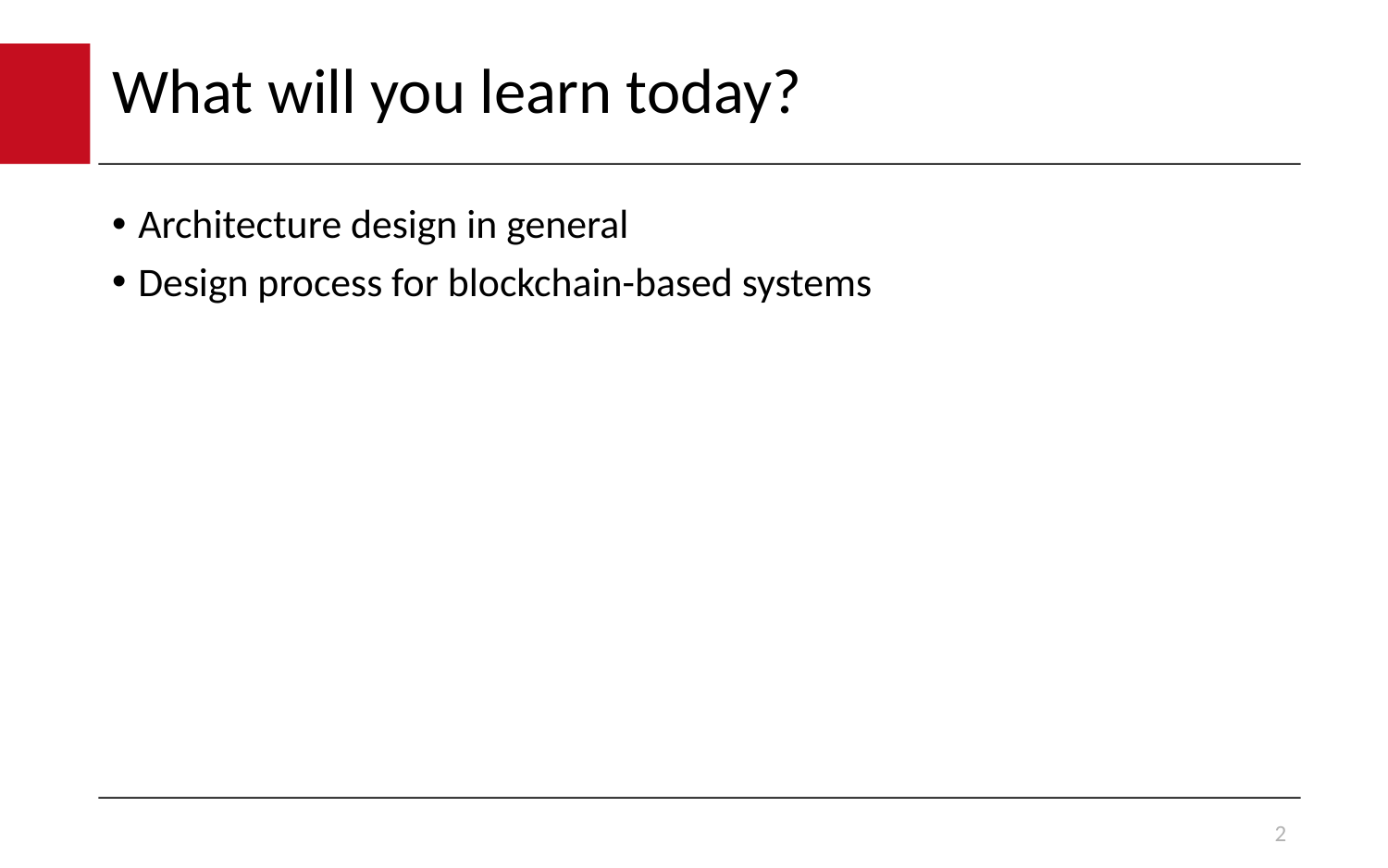

# What will you learn today?
Architecture design in general
Design process for blockchain-based systems

2